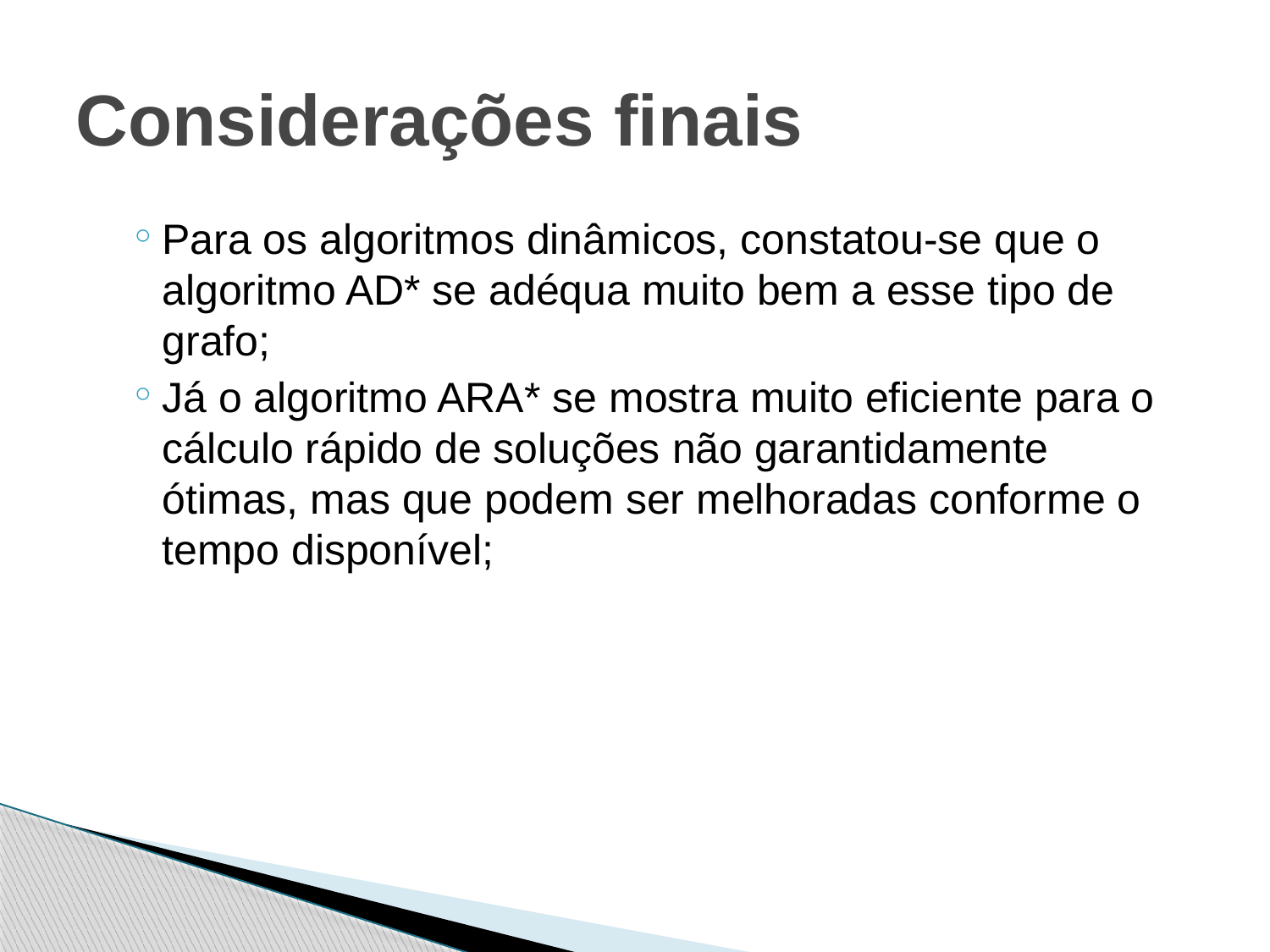

# Considerações finais
Para os algoritmos dinâmicos, constatou-se que o algoritmo AD* se adéqua muito bem a esse tipo de grafo;
Já o algoritmo ARA* se mostra muito eficiente para o cálculo rápido de soluções não garantidamente ótimas, mas que podem ser melhoradas conforme o tempo disponível;